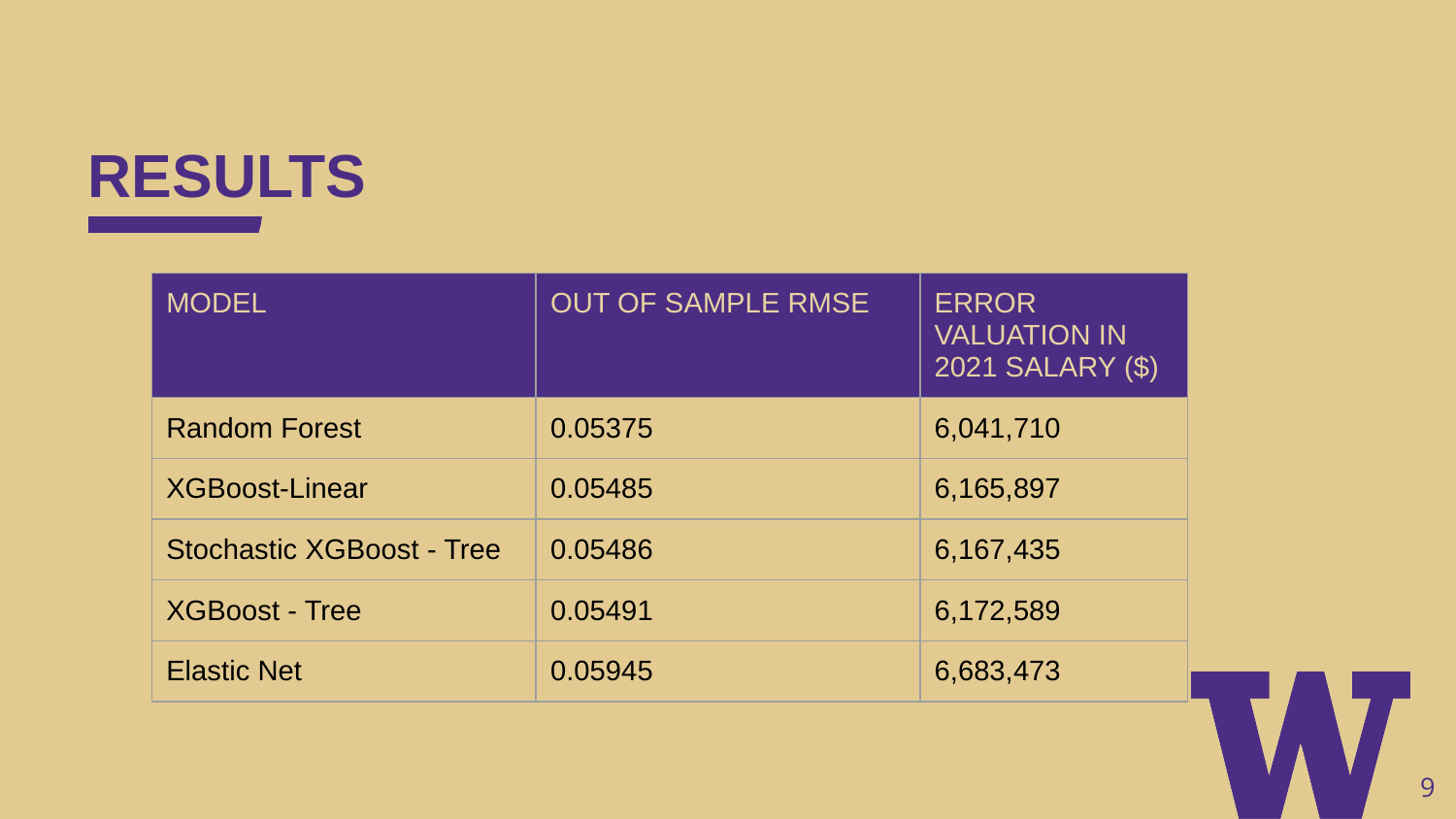

# RESULTS
| MODEL | OUT OF SAMPLE RMSE | ERROR VALUATION IN 2021 SALARY ($) |
| --- | --- | --- |
| Random Forest | 0.05375 | 6,041,710 |
| XGBoost-Linear | 0.05485 | 6,165,897 |
| Stochastic XGBoost - Tree | 0.05486 | 6,167,435 |
| XGBoost - Tree | 0.05491 | 6,172,589 |
| Elastic Net | 0.05945 | 6,683,473 |
9